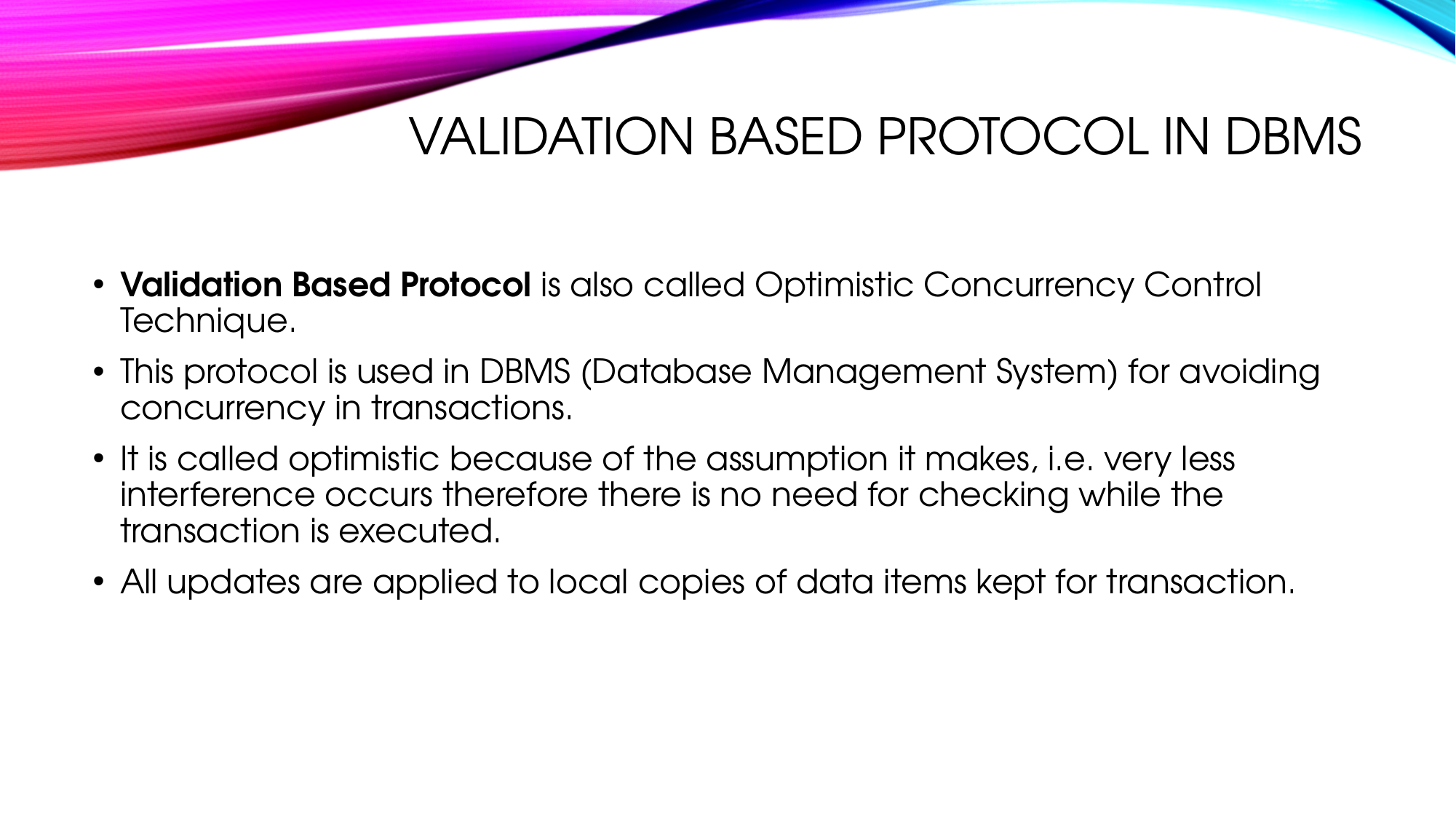

# Validation Based Protocol in DBMS
Validation Based Protocol is also called Optimistic Concurrency Control Technique.
This protocol is used in DBMS (Database Management System) for avoiding concurrency in transactions.
It is called optimistic because of the assumption it makes, i.e. very less interference occurs therefore there is no need for checking while the transaction is executed.
All updates are applied to local copies of data items kept for transaction.